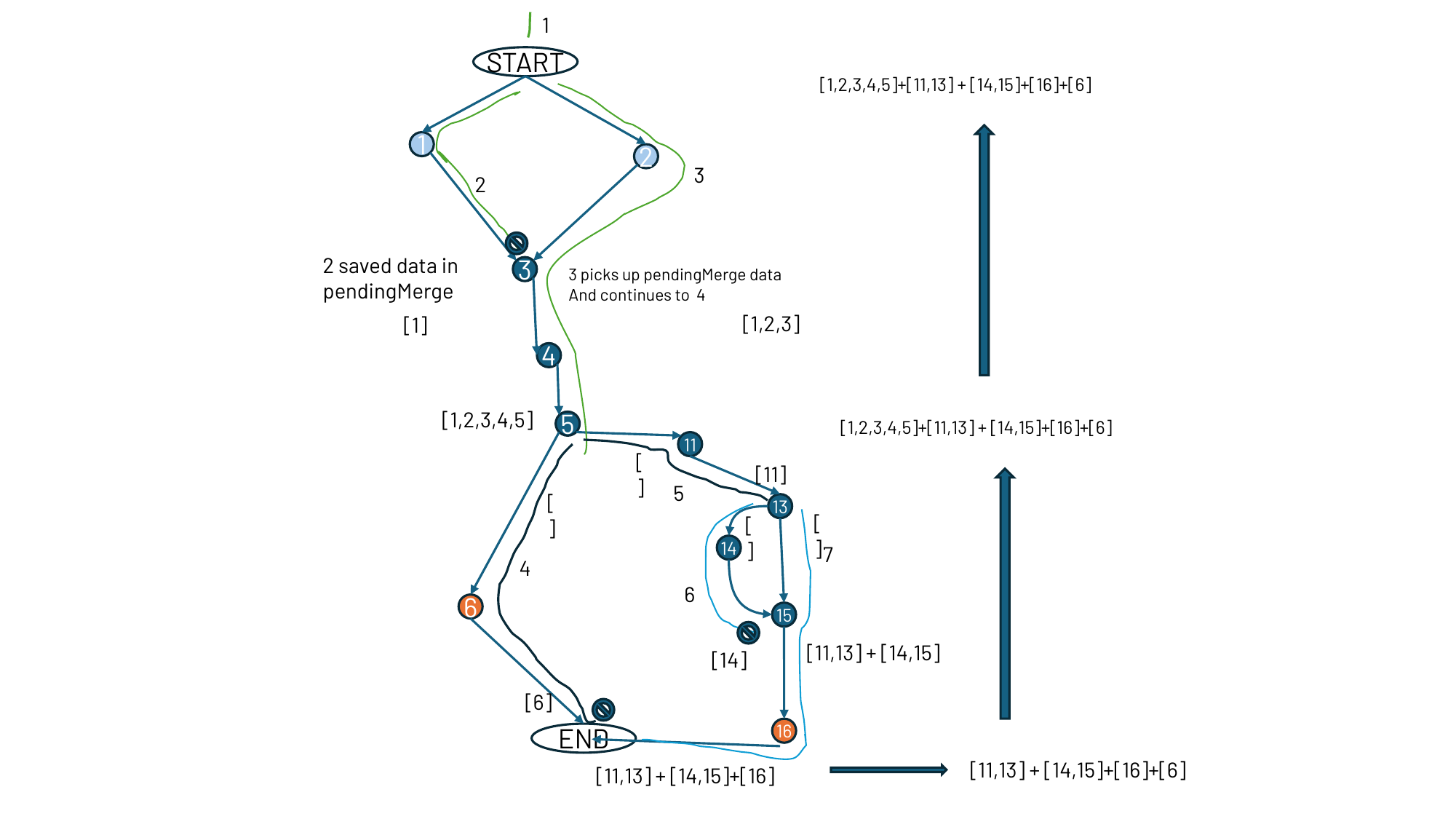

1

START
[1,2,3,4,5]+[11,13] + [14,15]+[16]+[6]

1
2
3
2

2 saved data in pendingMerge
3
3 picks up pendingMerge data
And continues to  4
[1,2,3]
[1]
4
[1,2,3,4,5]
[1,2,3,4,5]+[11,13] + [14,15]+[16]+[6]
5
11

[]

[11]
5
[]
13

[]
[]

14
7
4
6

6
15

[11,13] + [14,15]
[14]
[6]

16
END
[11,13] + [14,15]+[16]+[6]
[11,13] + [14,15]+[16]